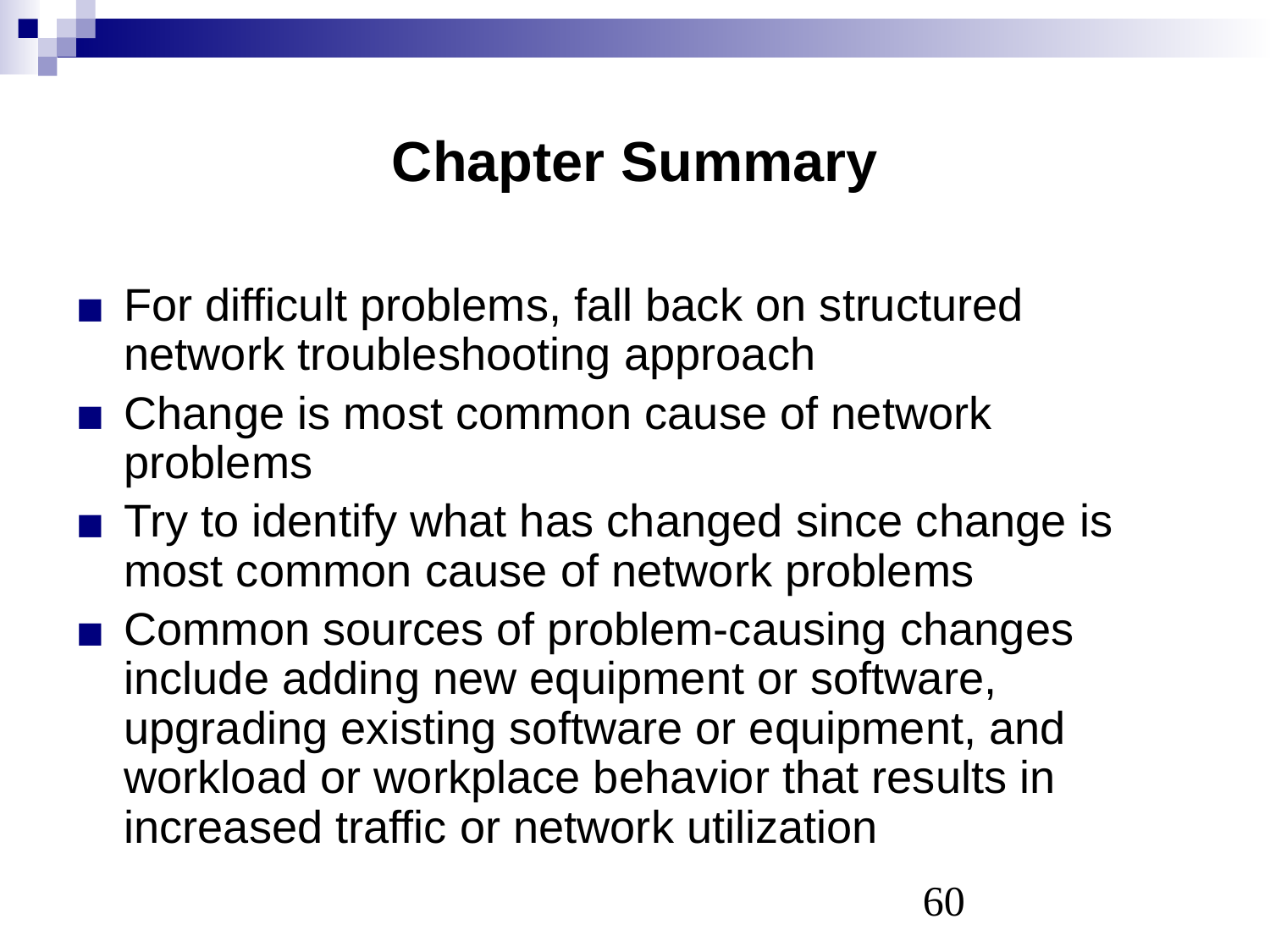

# Chapter Summary
For difficult problems, fall back on structured network troubleshooting approach
Change is most common cause of network problems
Try to identify what has changed since change is most common cause of network problems
Common sources of problem-causing changes include adding new equipment or software, upgrading existing software or equipment, and workload or workplace behavior that results in increased traffic or network utilization
60